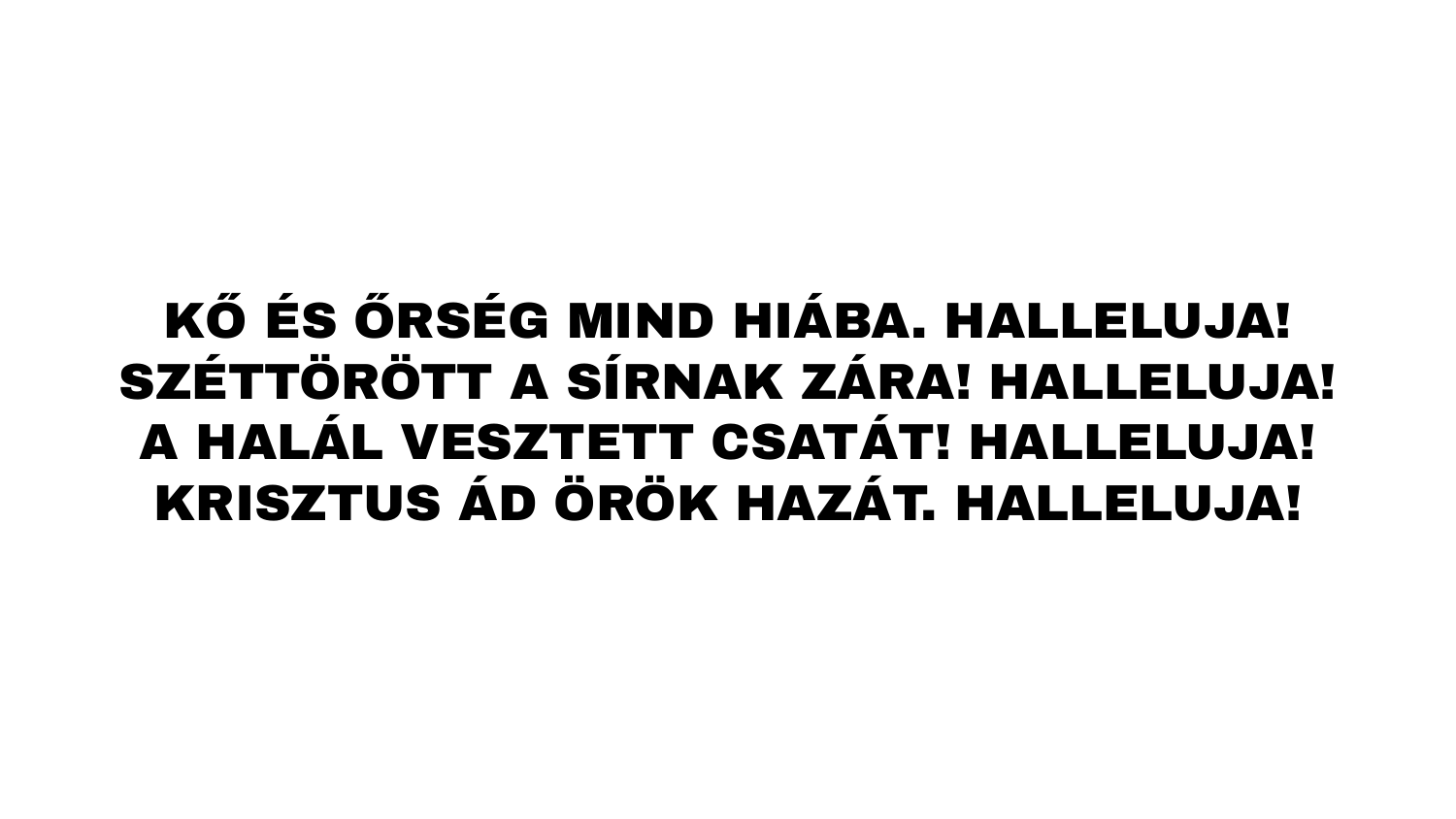

KŐ ÉS ŐRSÉG MIND HIÁBA. HALLELUJA!
SZÉTTÖRÖTT A SÍRNAK ZÁRA! HALLELUJA!
A HALÁL VESZTETT CSATÁT! HALLELUJA!
KRISZTUS ÁD ÖRÖK HAZÁT. HALLELUJA!